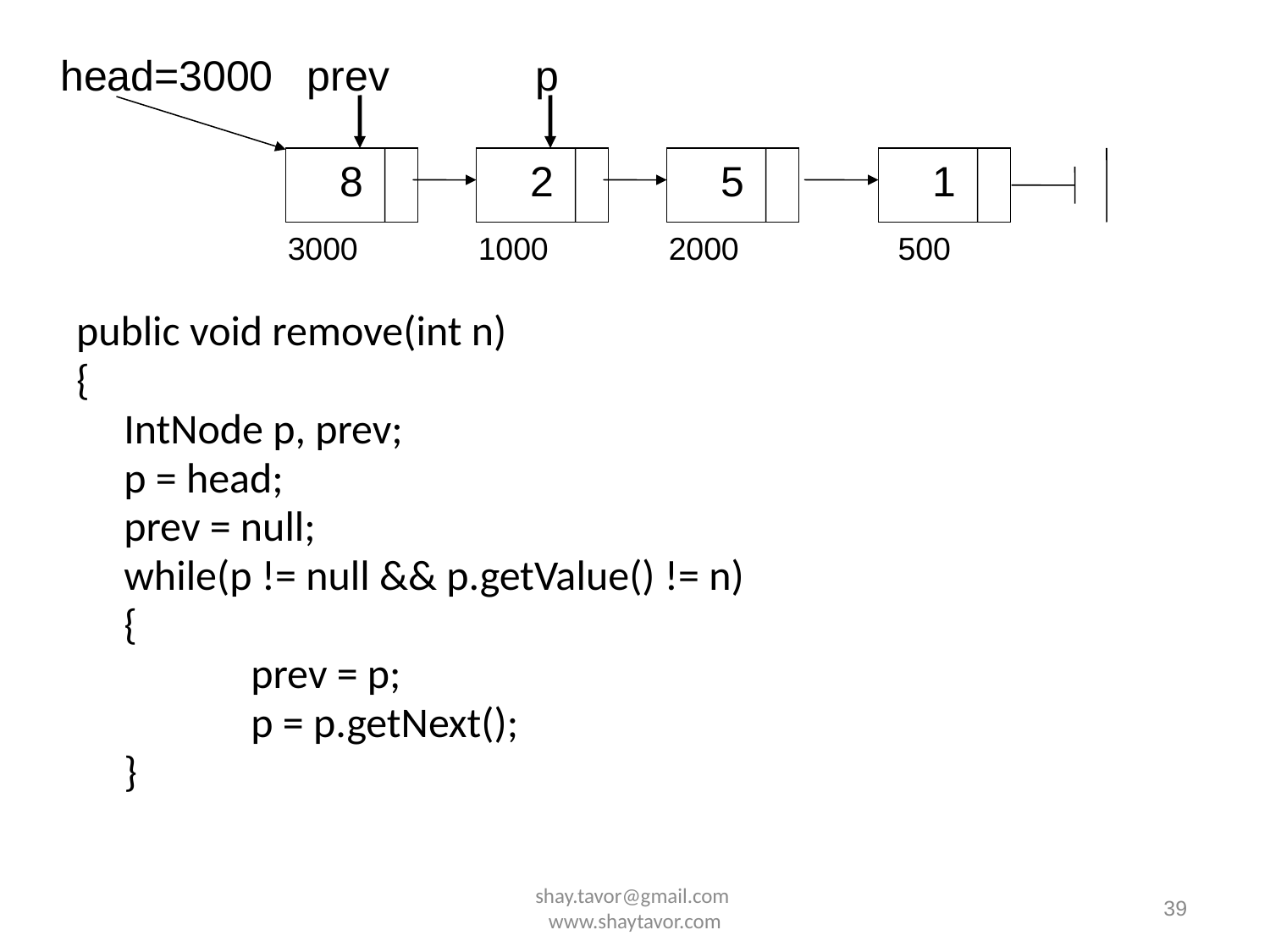

head=3000
prev
p

8

2

5

1

3000
1000
2000
500
public void remove(int n)
{
	IntNode p, prev;
	p = head;
	prev = null;
	while(p != null && p.getValue() != n)
	{
		prev = p;
		p = p.getNext();
	}
shay.tavor@gmail.com  www.shaytavor.com
39